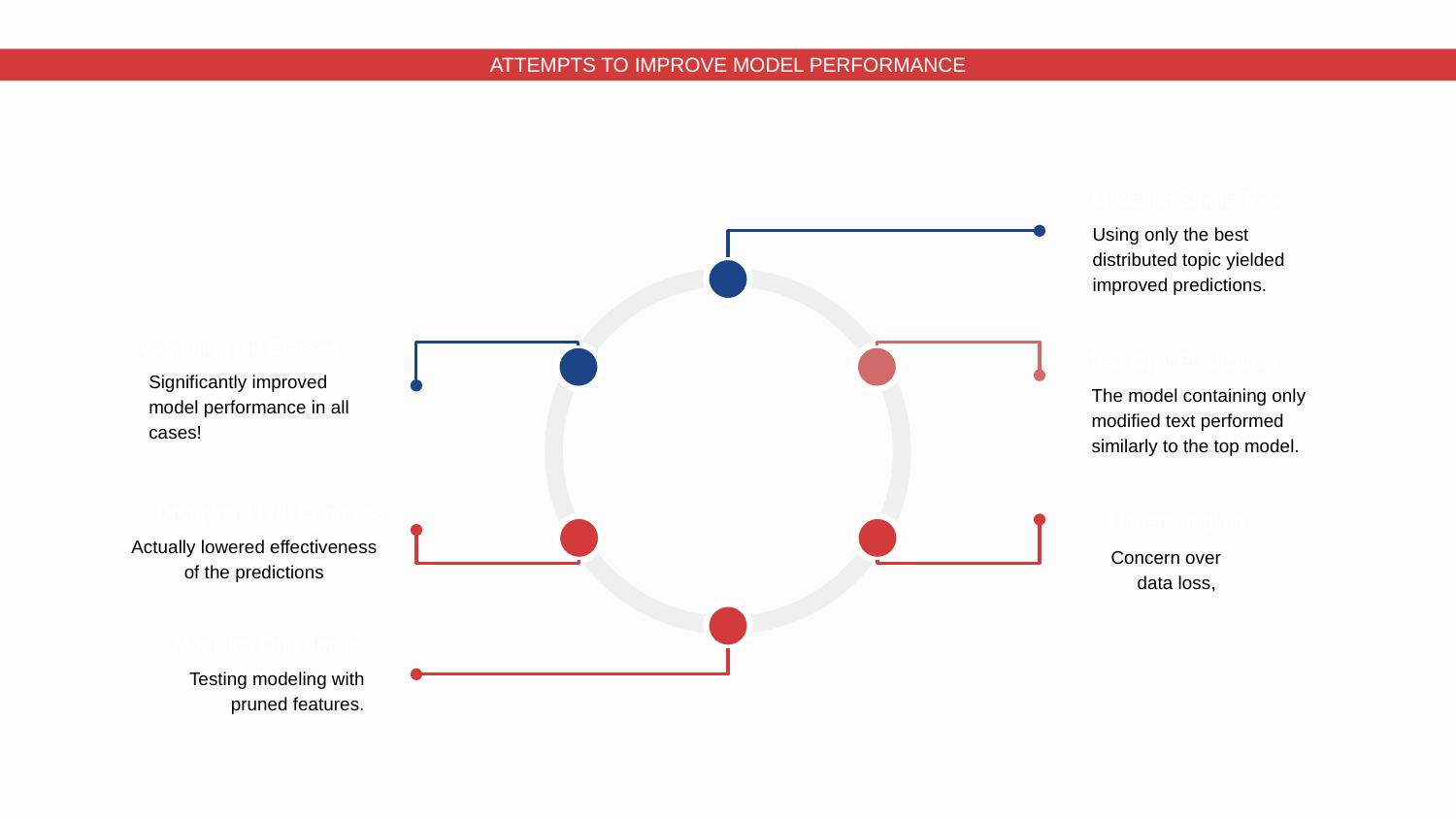

# ATTEMPTS TO IMPROVE MODEL PERFORMANCE
Modeling Single Topic
Using only the best distributed topic yielded improved predictions.

Weighting the Classes
 Text Only Predictions
Significantly improved model performance in all cases!
The model containing only modified text performed similarly to the top model.
Dropping 112th Congress
Undersampling
Actually lowered effectiveness of the predictions
Concern over data loss,
Modeling Only Topics
Testing modeling with pruned features.